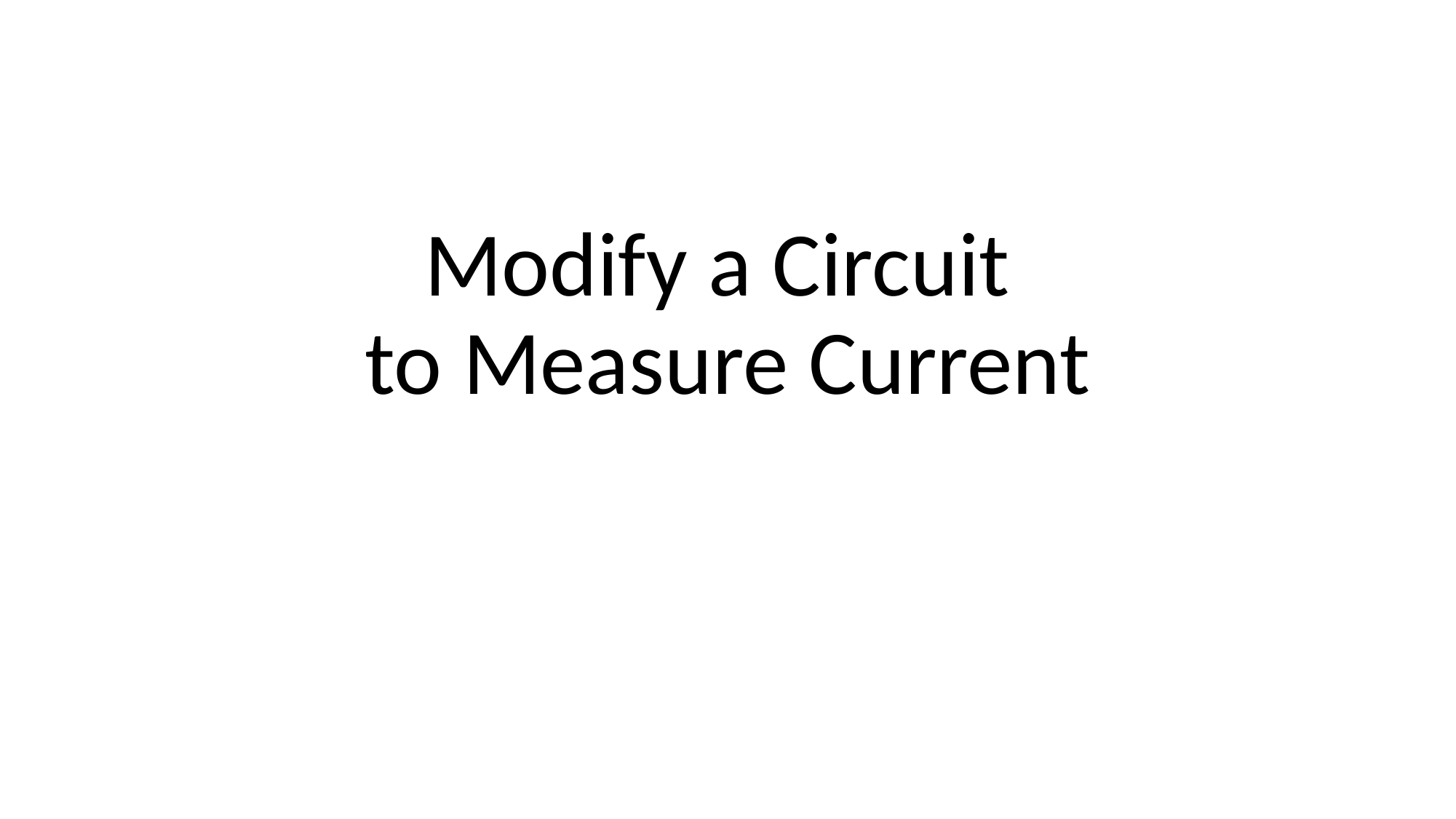

# Modify a Circuit to Measure Current